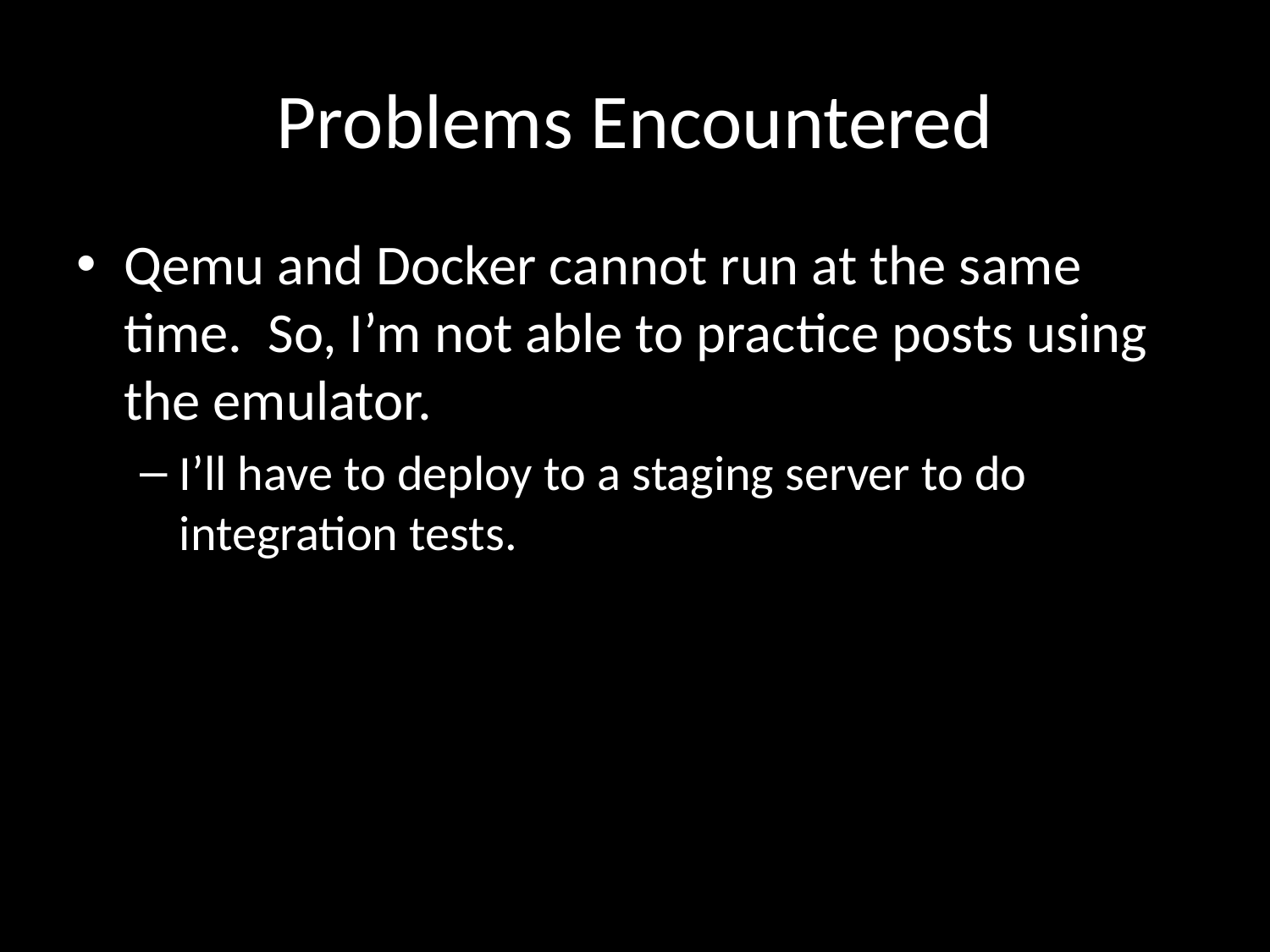

# Problems Encountered
Qemu and Docker cannot run at the same time.  So, I’m not able to practice posts using the emulator.
I’ll have to deploy to a staging server to do integration tests.